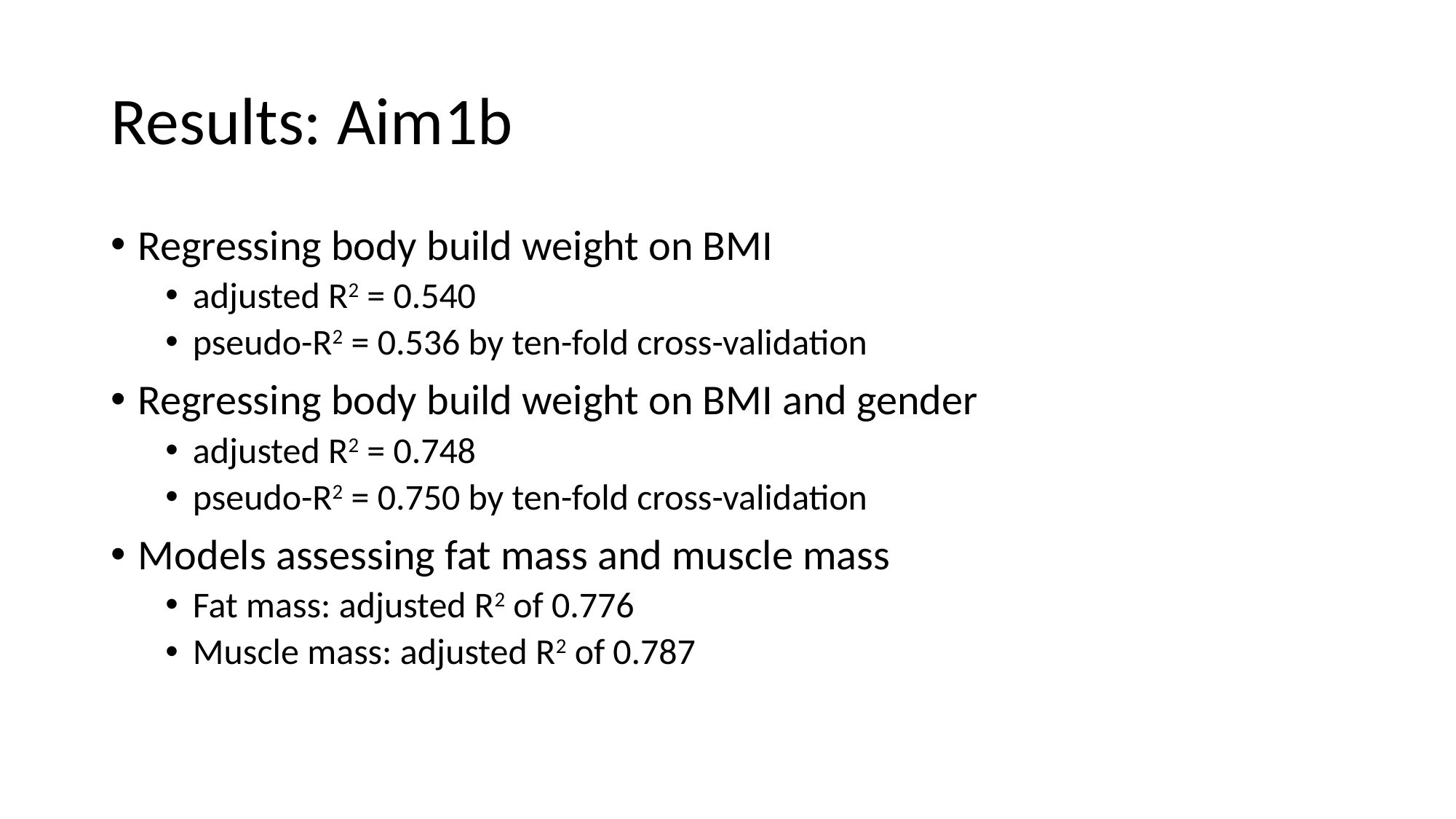

# Results: Aim1b
Regressing body build weight on BMI
adjusted R2 = 0.540
pseudo-R2 = 0.536 by ten-fold cross-validation
Regressing body build weight on BMI and gender
adjusted R2 = 0.748
pseudo-R2 = 0.750 by ten-fold cross-validation
Models assessing fat mass and muscle mass
Fat mass: adjusted R2 of 0.776
Muscle mass: adjusted R2 of 0.787